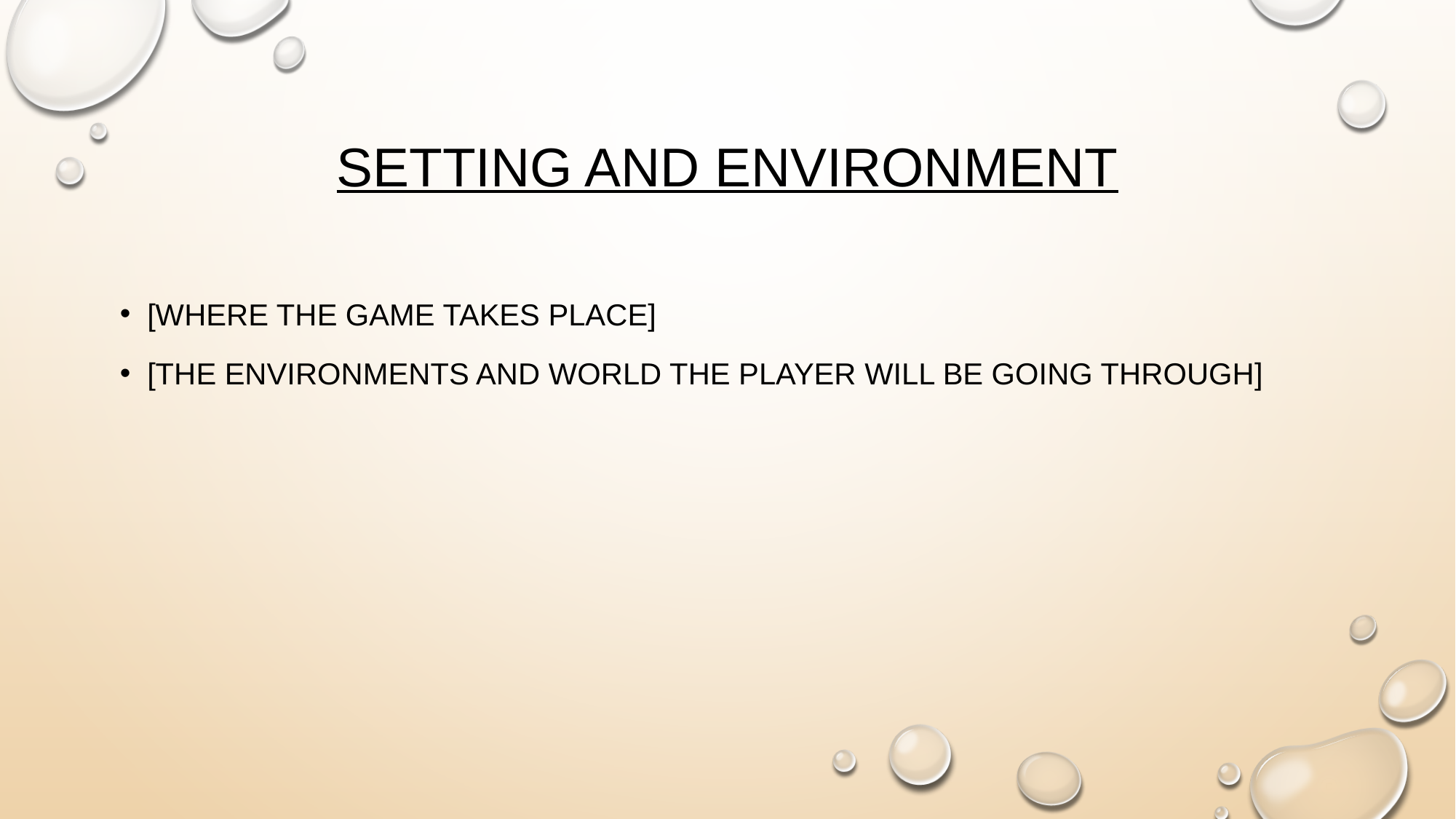

# Setting and Environment
[Where the game takes place]
[The environments and world the player will be going through]